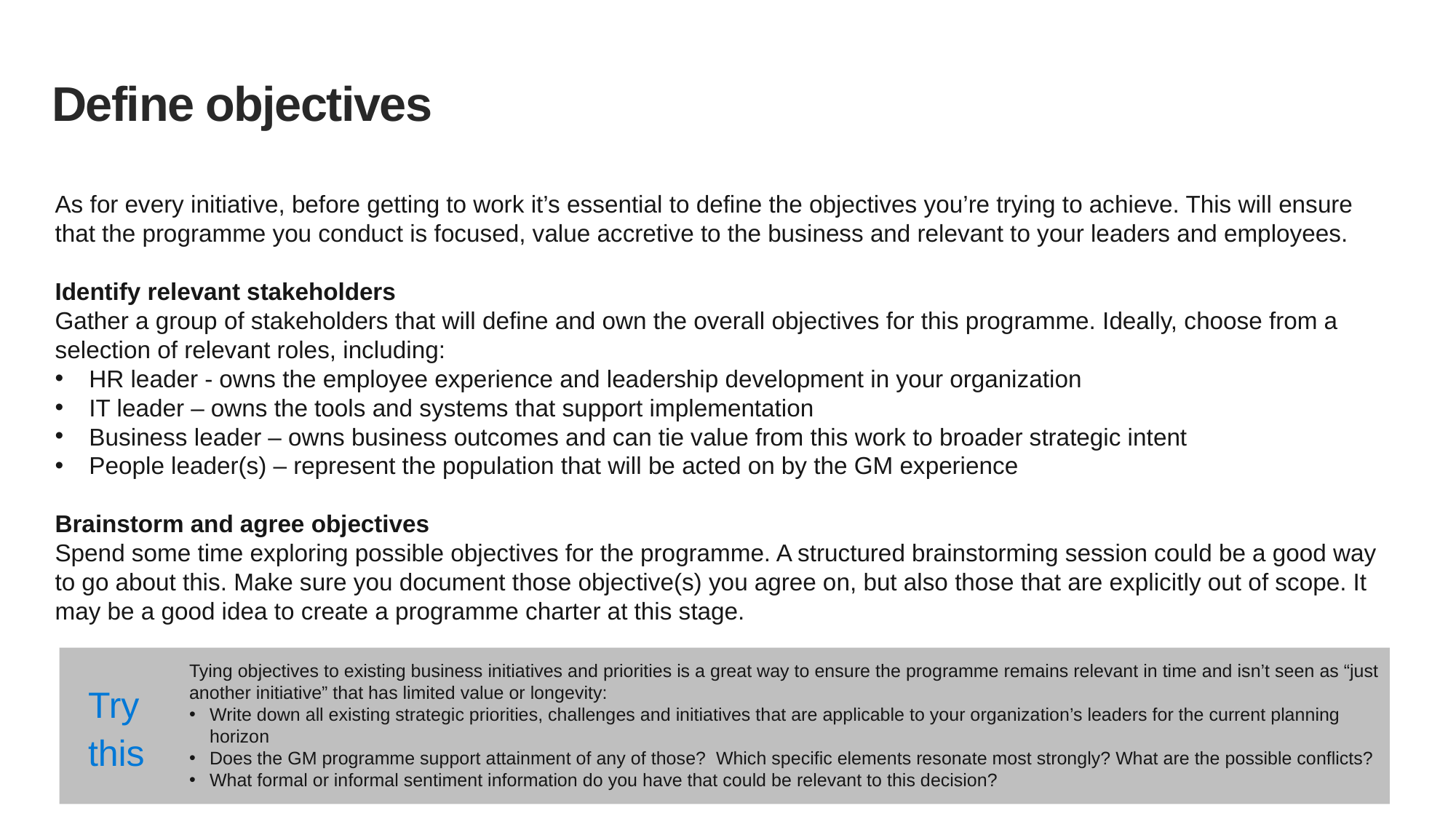

# Define objectives
As for every initiative, before getting to work it’s essential to define the objectives you’re trying to achieve. This will ensure that the programme you conduct is focused, value accretive to the business and relevant to your leaders and employees.

Identify relevant stakeholders
Gather a group of stakeholders that will define and own the overall objectives for this programme. Ideally, choose from a selection of relevant roles, including:
HR leader - owns the employee experience and leadership development in your organization
IT leader – owns the tools and systems that support implementation
Business leader – owns business outcomes and can tie value from this work to broader strategic intent
People leader(s) – represent the population that will be acted on by the GM experience

Brainstorm and agree objectives
Spend some time exploring possible objectives for the programme. A structured brainstorming session could be a good way to go about this. Make sure you document those objective(s) you agree on, but also those that are explicitly out of scope. It may be a good idea to create a programme charter at this stage.
Tying objectives to existing business initiatives and priorities is a great way to ensure the programme remains relevant in time and isn’t seen as “just another initiative” that has limited value or longevity:
Write down all existing strategic priorities, challenges and initiatives that are applicable to your organization’s leaders for the current planning horizon
Does the GM programme support attainment of any of those?  Which specific elements resonate most strongly? What are the possible conflicts?
What formal or informal sentiment information do you have that could be relevant to this decision?

Try
this